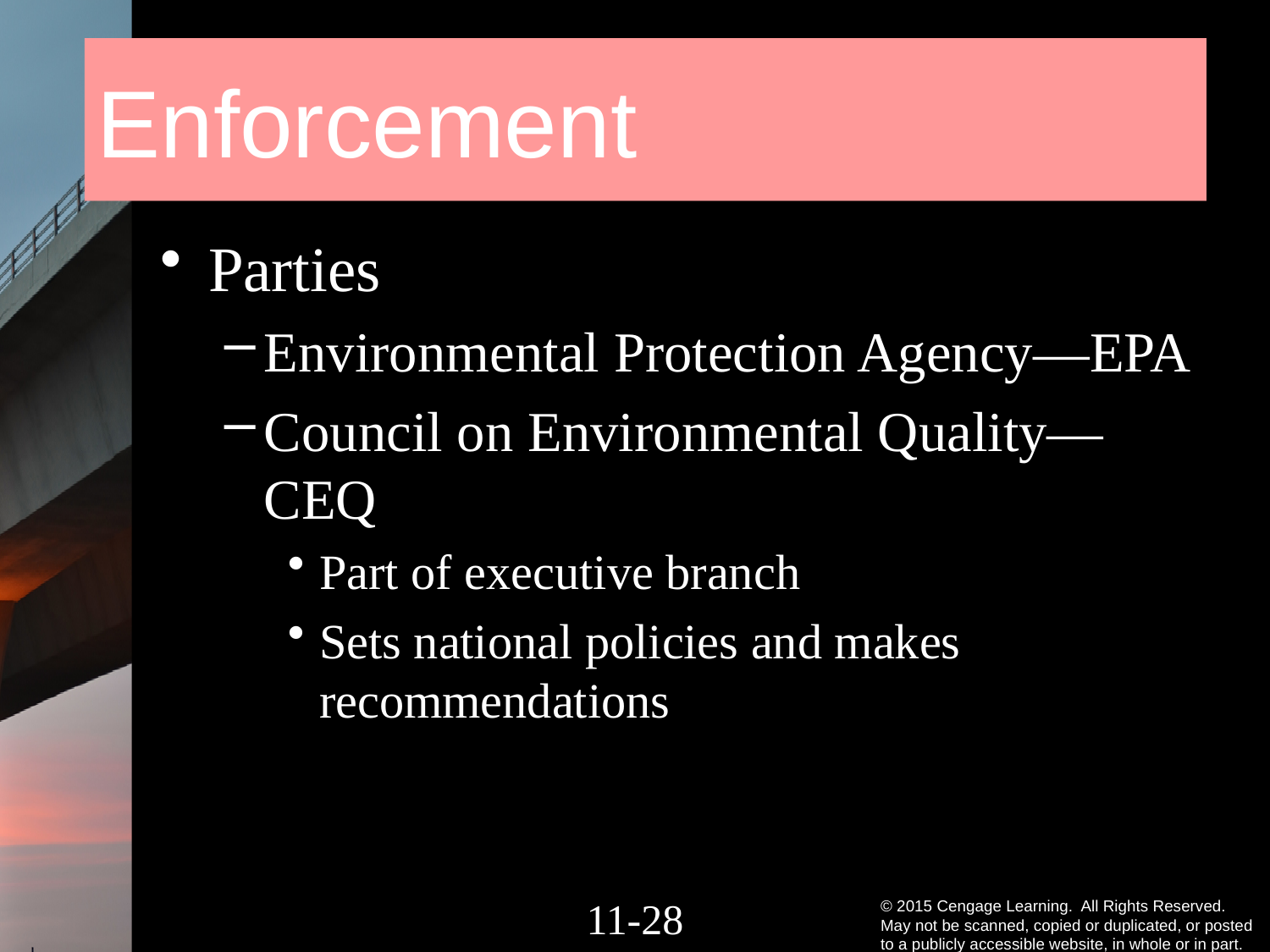

# Enforcement
Parties
Environmental Protection Agency—EPA
Council on Environmental Quality—CEQ
Part of executive branch
Sets national policies and makes recommendations
11-28